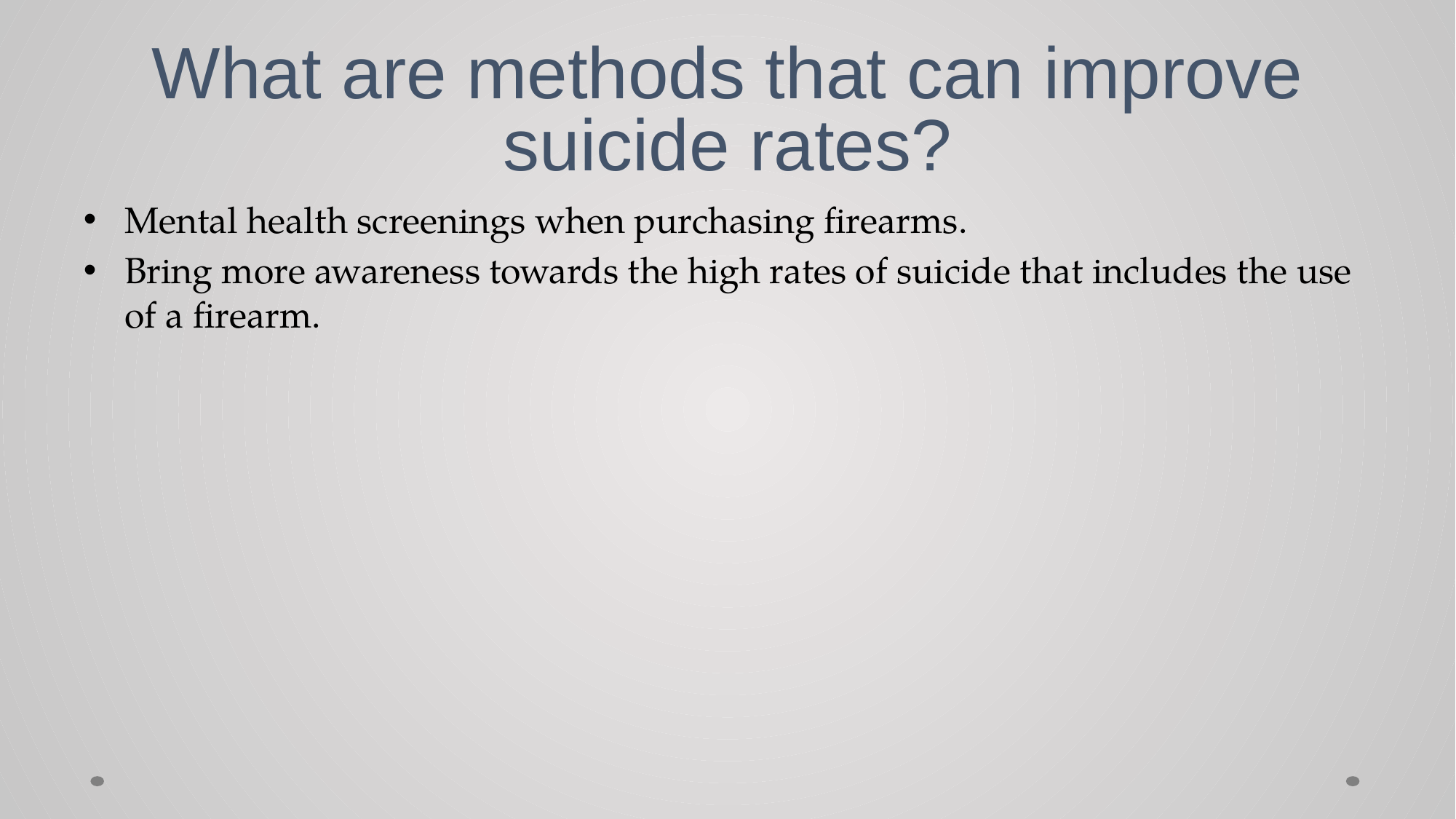

# What are methods that can improve suicide rates?
Mental health screenings when purchasing firearms.
Bring more awareness towards the high rates of suicide that includes the use of a firearm.